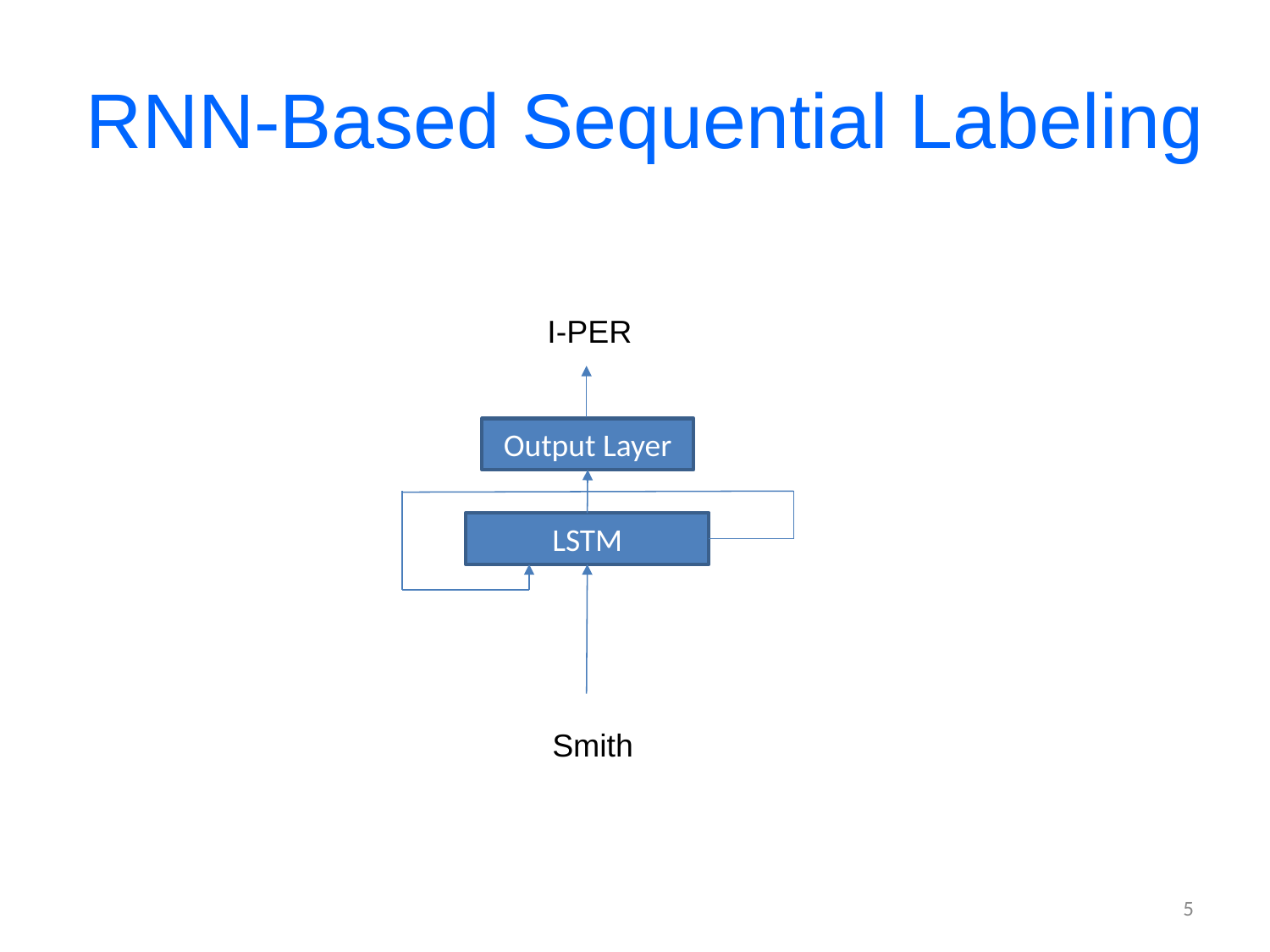

# RNN-Based Sequential Labeling
I-PER
Output Layer
LSTM
  Smith
5